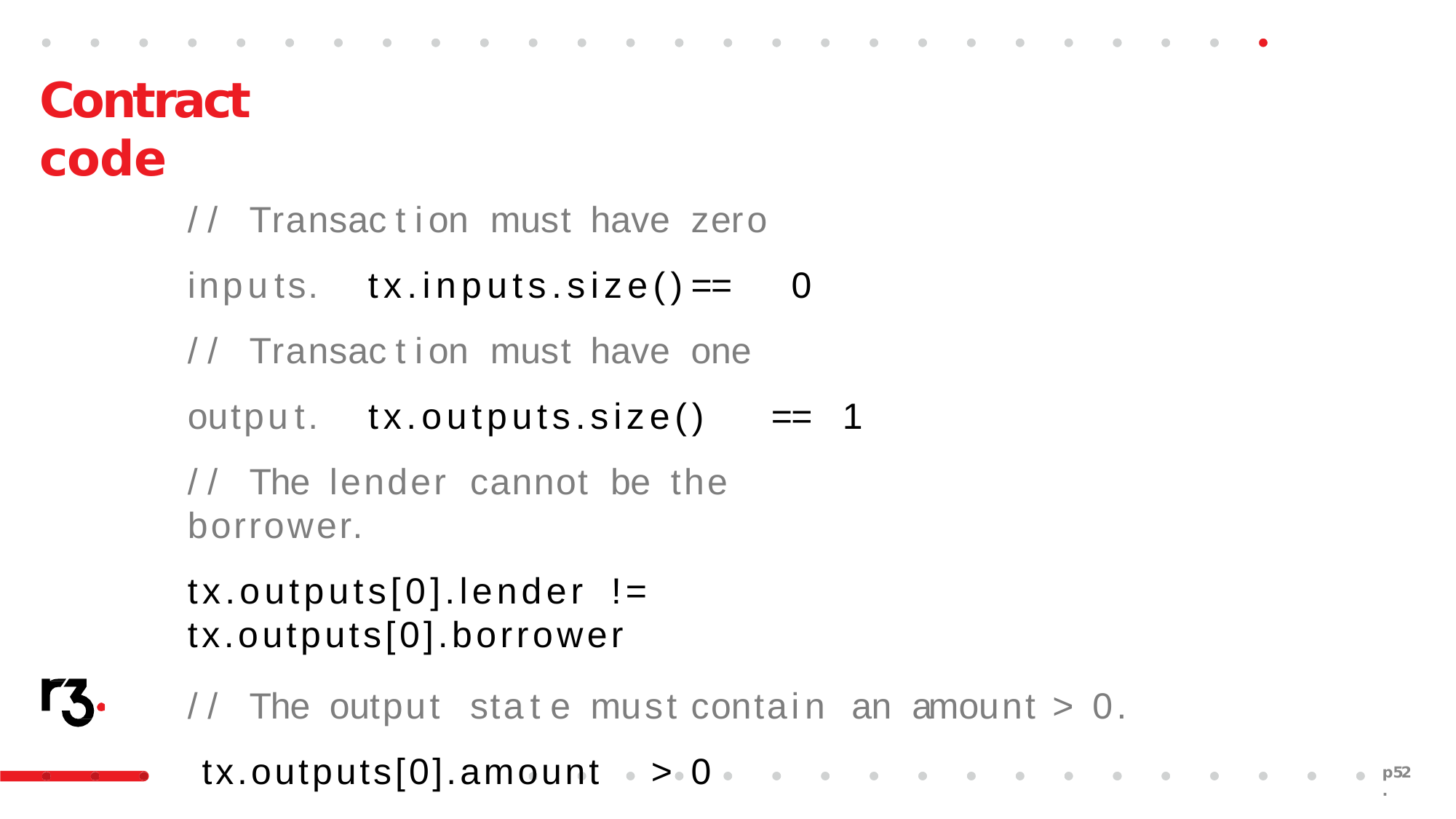

# Contract code
//	Transaction	must	have	zero	inputs.  tx.inputs.size()	==	0
//	Transaction	must	have	one	output.  tx.outputs.size()	==	1
//	The	lender	cannot	be	the	borrower.
tx.outputs[0].lender	!=	tx.outputs[0].borrower
//	The	output	state	must	contain	an	amount	>	0.  tx.outputs[0].amount		>	0
p52.